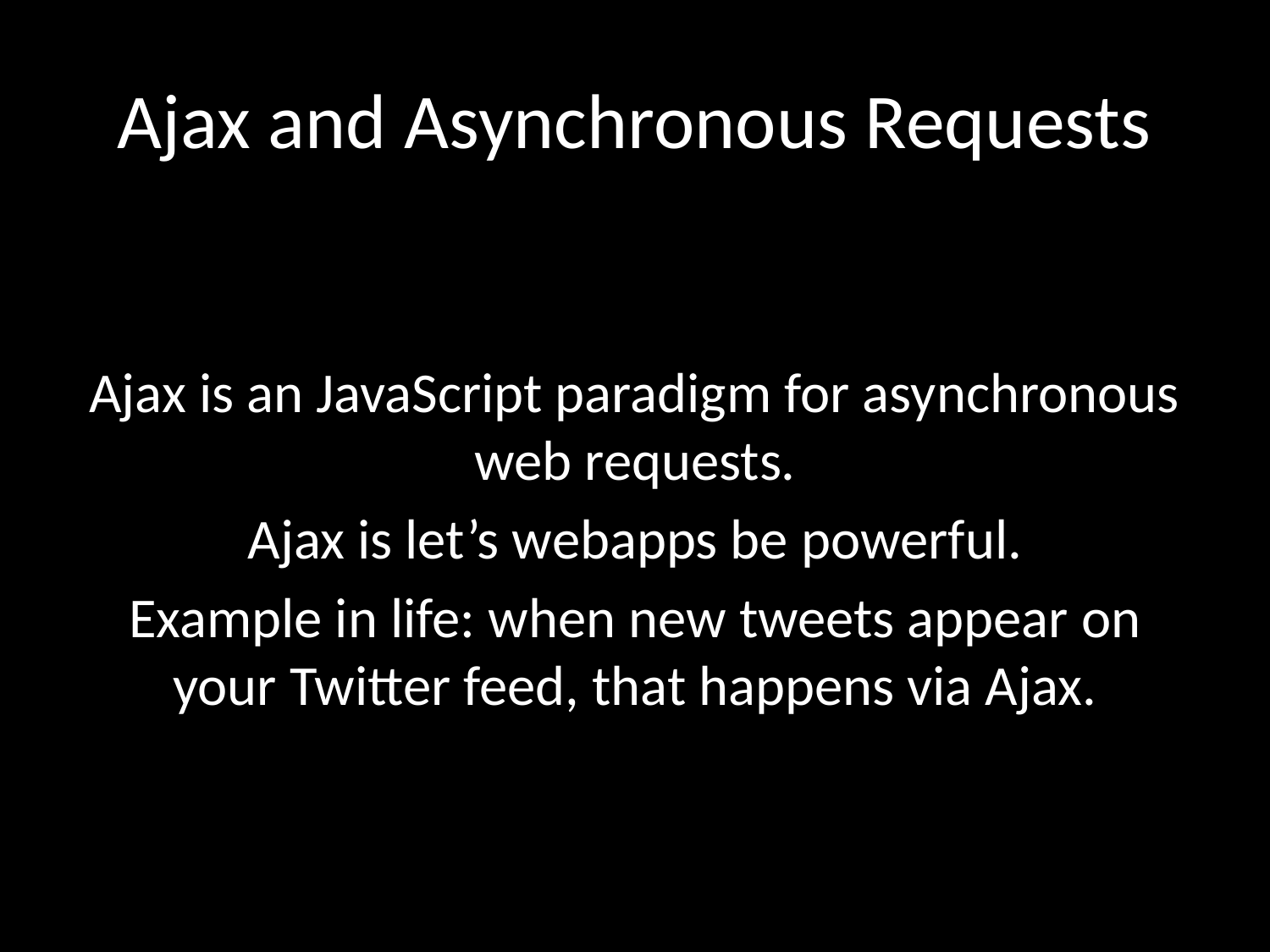

# Ajax and Asynchronous Requests
Ajax is an JavaScript paradigm for asynchronous web requests.
Ajax is let’s webapps be powerful.
Example in life: when new tweets appear on your Twitter feed, that happens via Ajax.